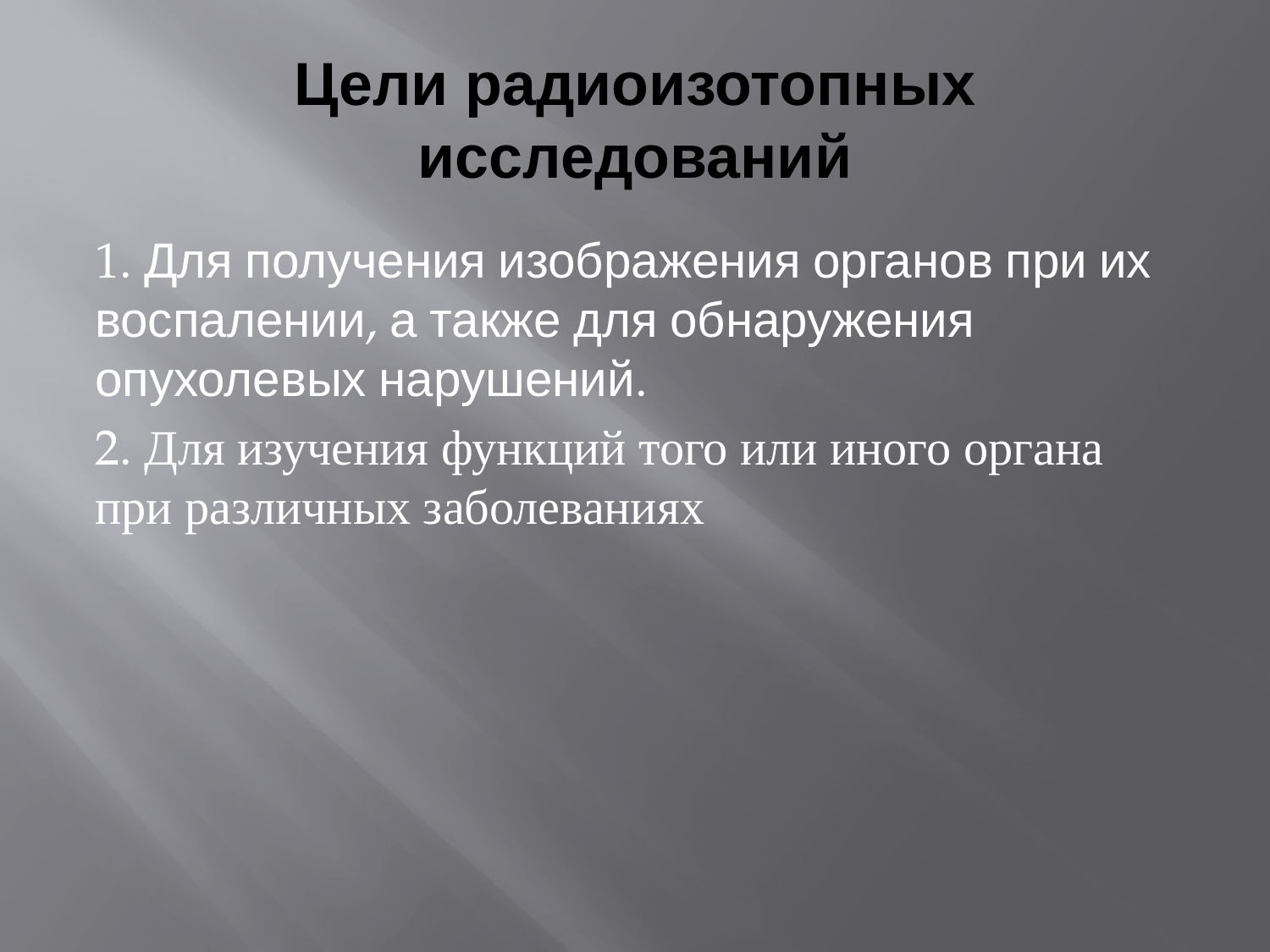

# Цели радиоизотопных исследований
1. Для получения изображения органов при их воспалении, а также для обнаружения опухолевых нарушений.
2. Для изучения функций того или иного органа при различных заболеваниях